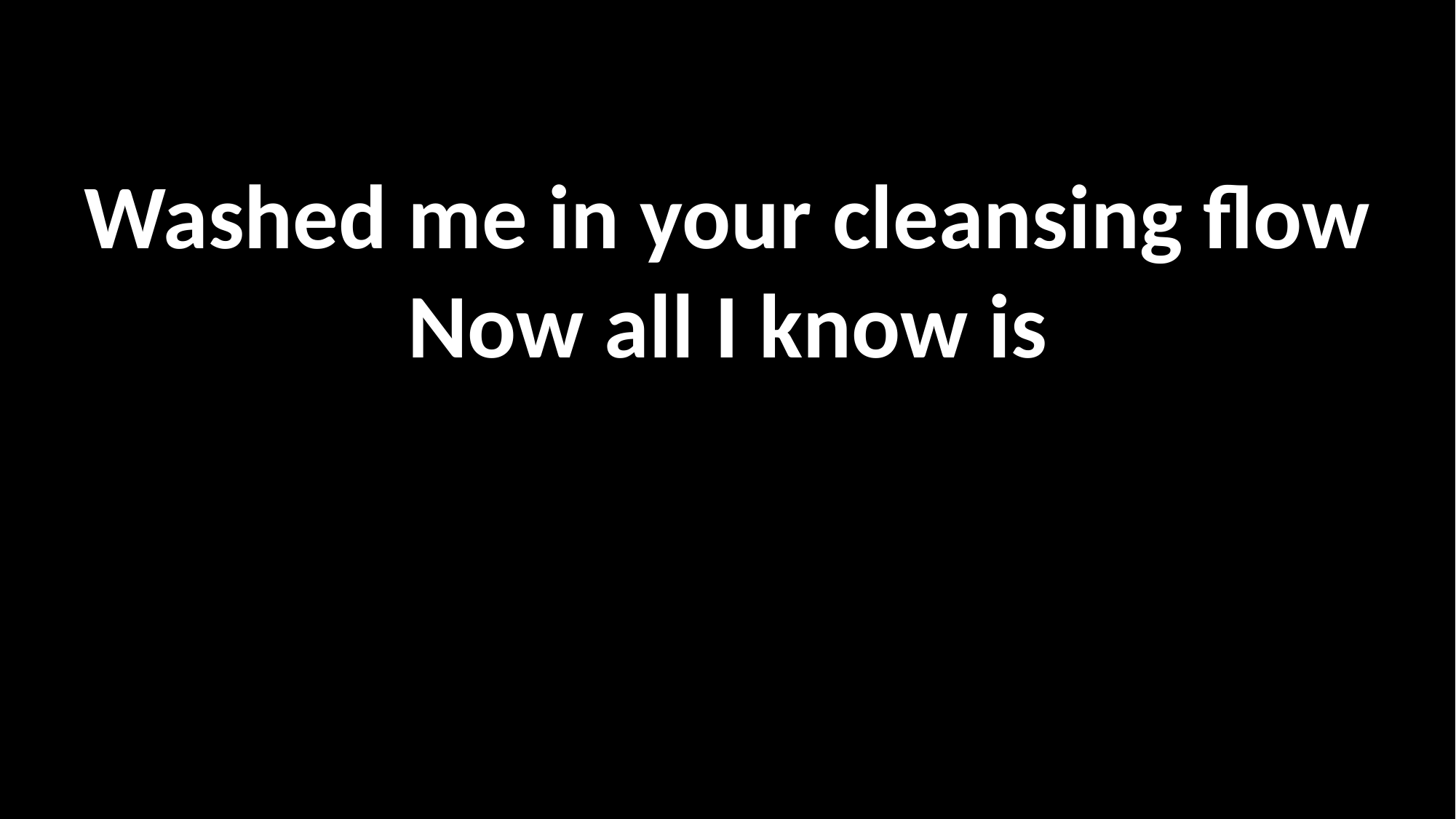

Washed me in your cleansing flow
Now all I know is